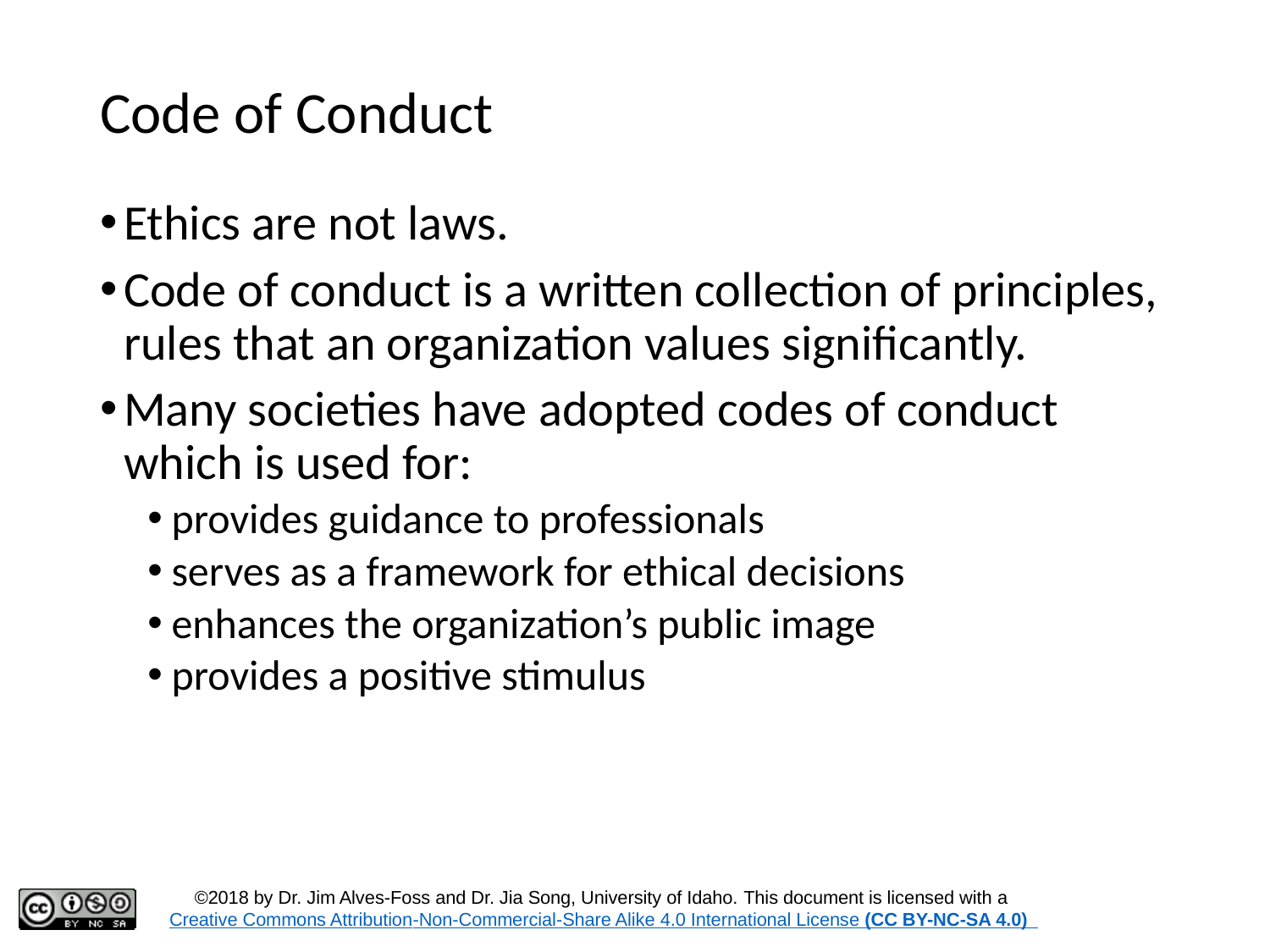

# Code of Conduct
Ethics are not laws.
Code of conduct is a written collection of principles, rules that an organization values significantly.
Many societies have adopted codes of conduct which is used for:
provides guidance to professionals
serves as a framework for ethical decisions
enhances the organization’s public image
provides a positive stimulus